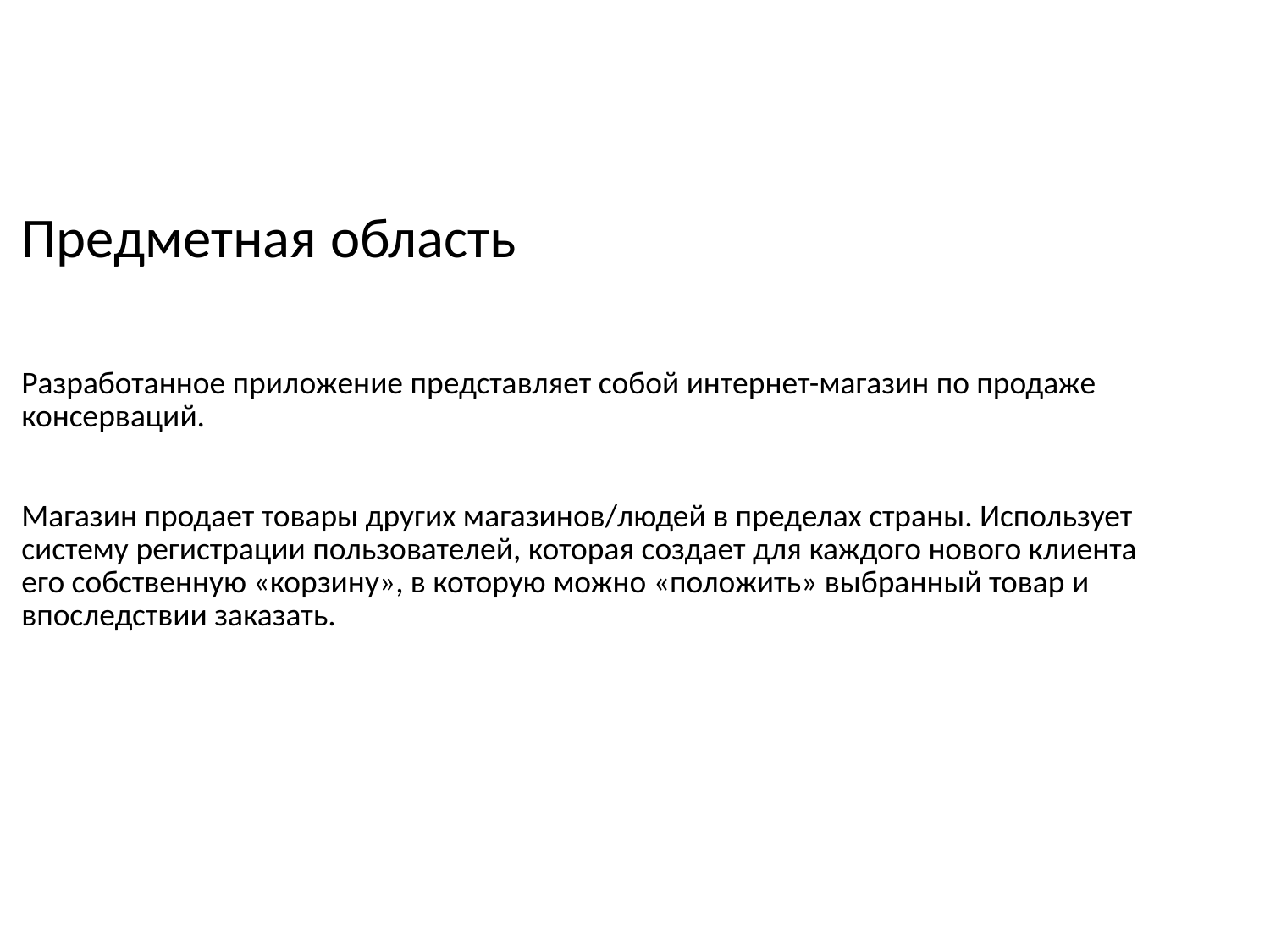

Предметная область

Разработанное приложение представляет собой интернет-магазин по продаже консерваций.

Магазин продает товары других магазинов/людей в пределах страны. Использует систему регистрации пользователей, которая создает для каждого нового клиента его собственную «корзину», в которую можно «положить» выбранный товар и впоследствии заказать.